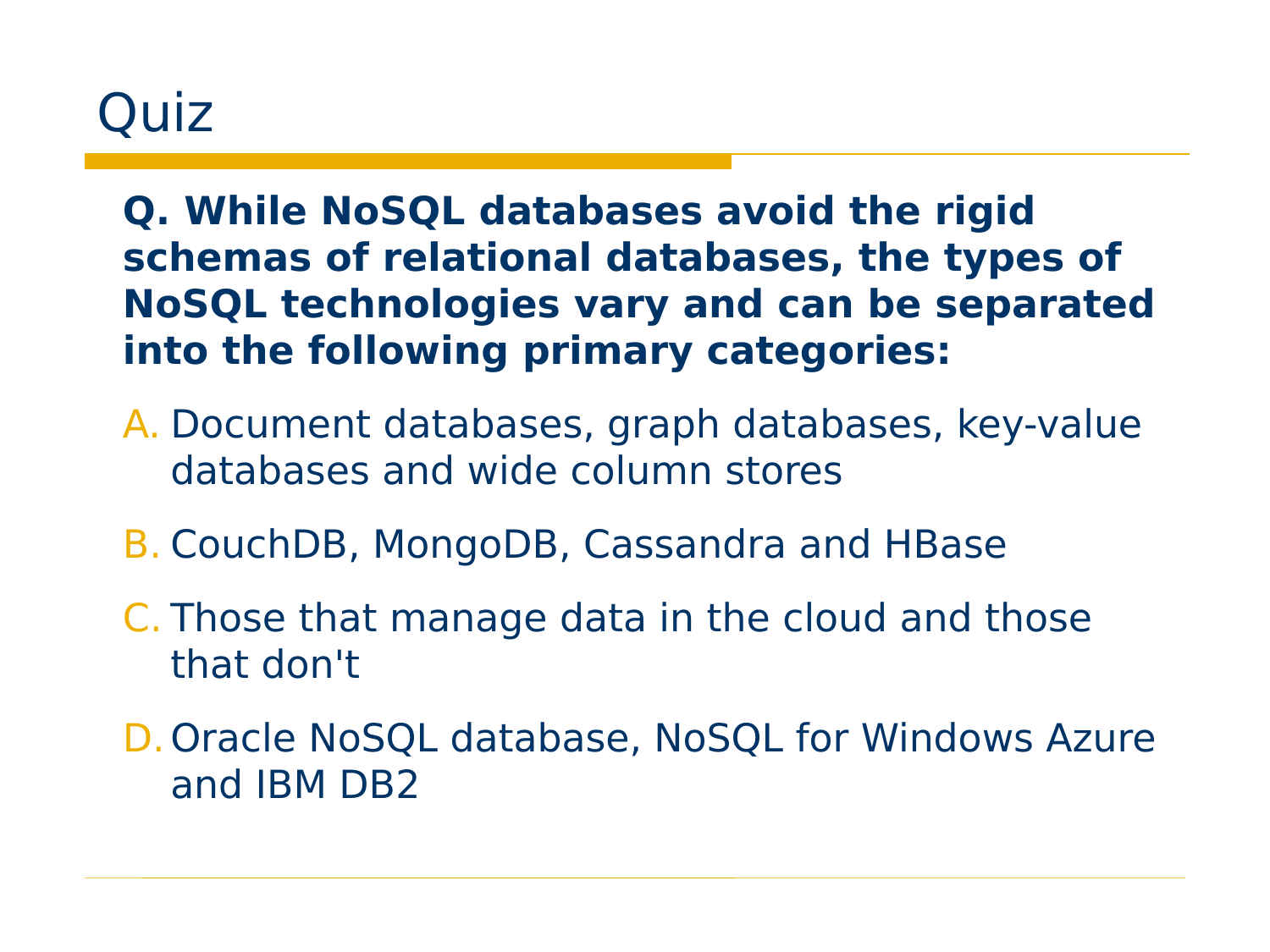

# Quiz
Q. While NoSQL databases avoid the rigid schemas of relational databases, the types of NoSQL technologies vary and can be separated into the following primary categories:
Document databases, graph databases, key-value databases and wide column stores
CouchDB, MongoDB, Cassandra and HBase
Those that manage data in the cloud and those that don't
Oracle NoSQL database, NoSQL for Windows Azure and IBM DB2